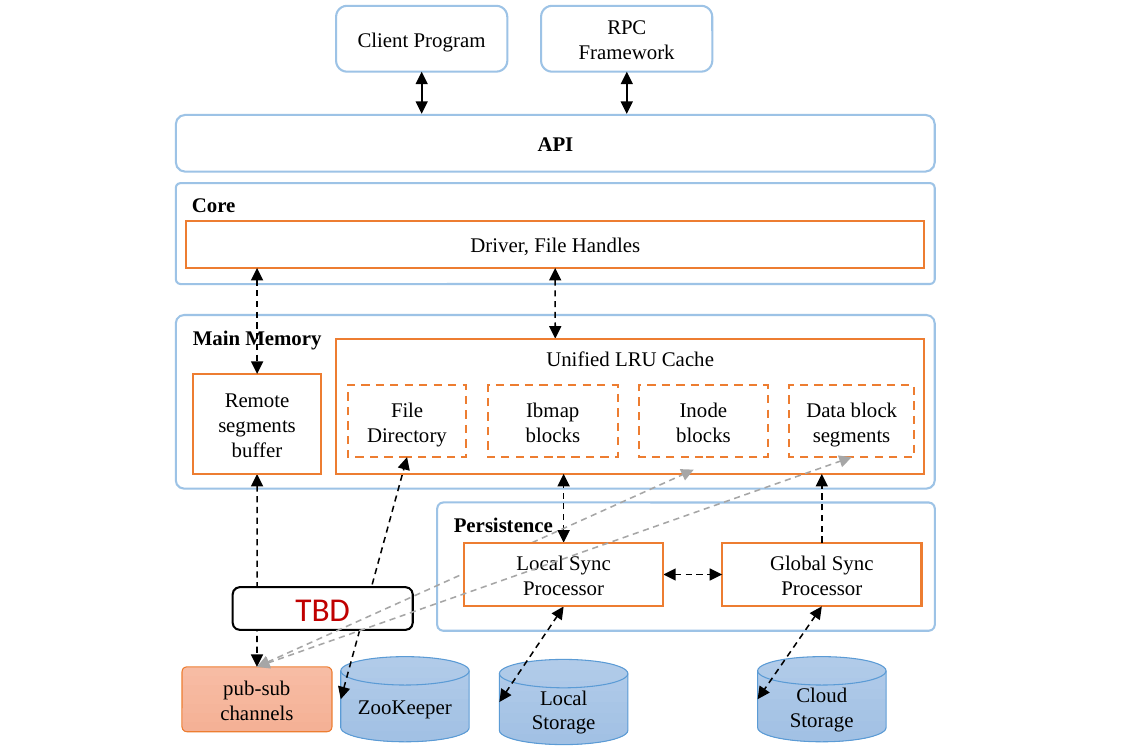

Client Program
RPC Framework
API
Core
Driver, File Handles
Main Memory
Unified LRU Cache
Remote segments buffer
File Directory
Ibmap blocks
Inode blocks
Data block segments
Persistence
Local Sync Processor
Global Sync Processor
TBD
ZooKeeper
Cloud Storage
Local Storage
pub-sub channels